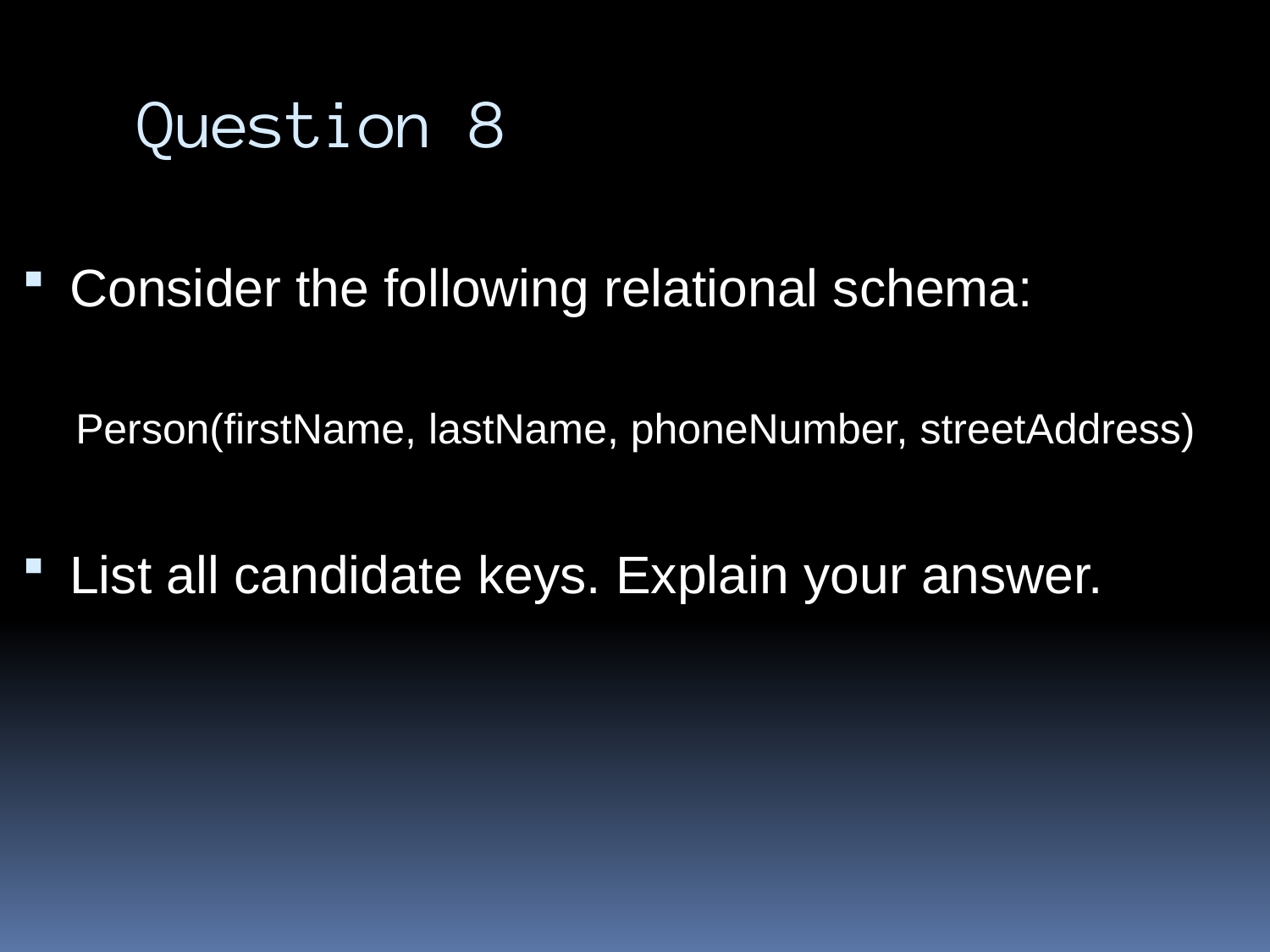

# Question 8
Consider the following relational schema:

Person(firstName, lastName, phoneNumber, streetAddress)

List all candidate keys. Explain your answer.